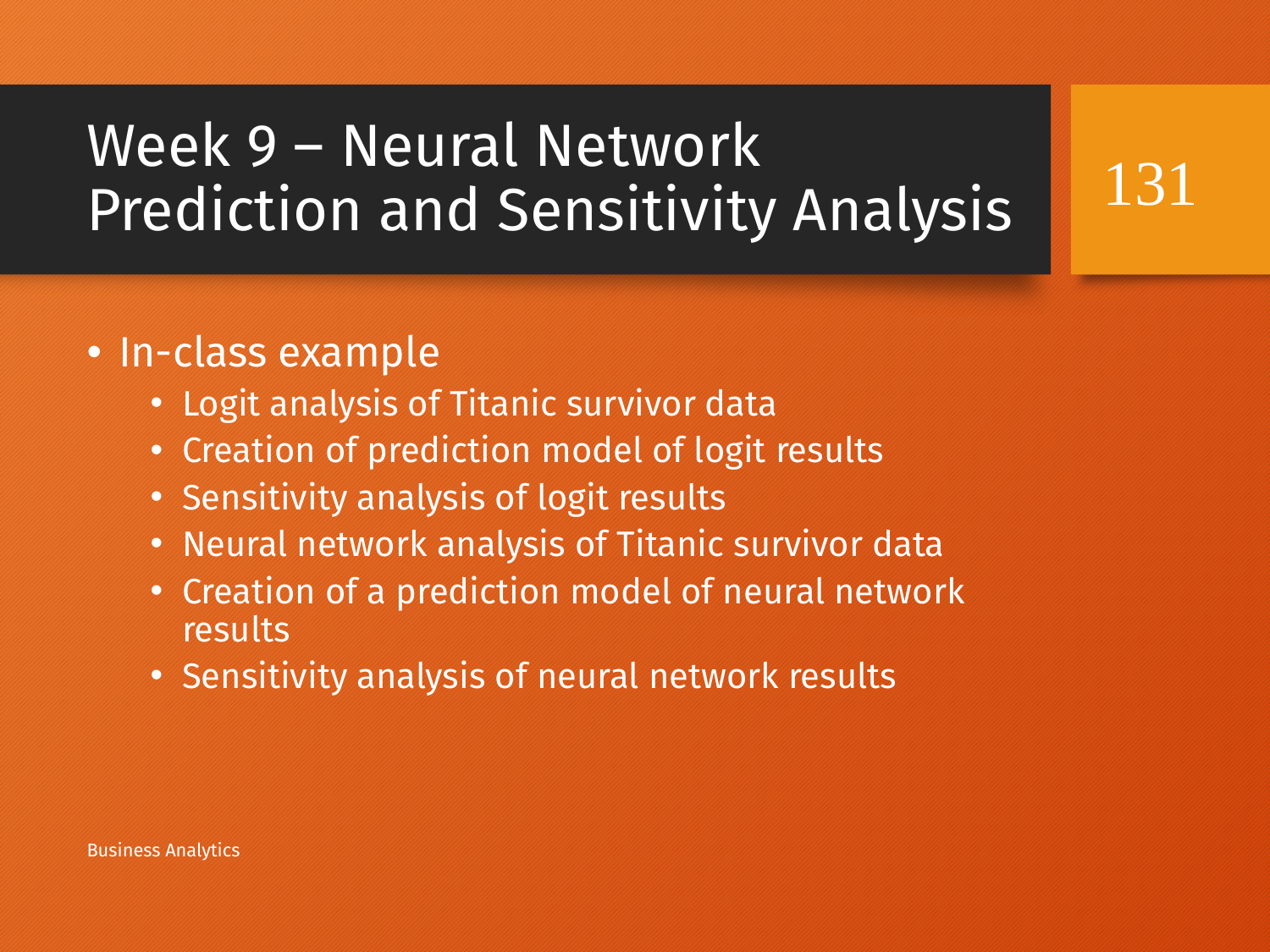

# Week 9 – Neural Network Prediction and Sensitivity Analysis
131
In-class example
Logit analysis of Titanic survivor data
Creation of prediction model of logit results
Sensitivity analysis of logit results
Neural network analysis of Titanic survivor data
Creation of a prediction model of neural network results
Sensitivity analysis of neural network results
Business Analytics